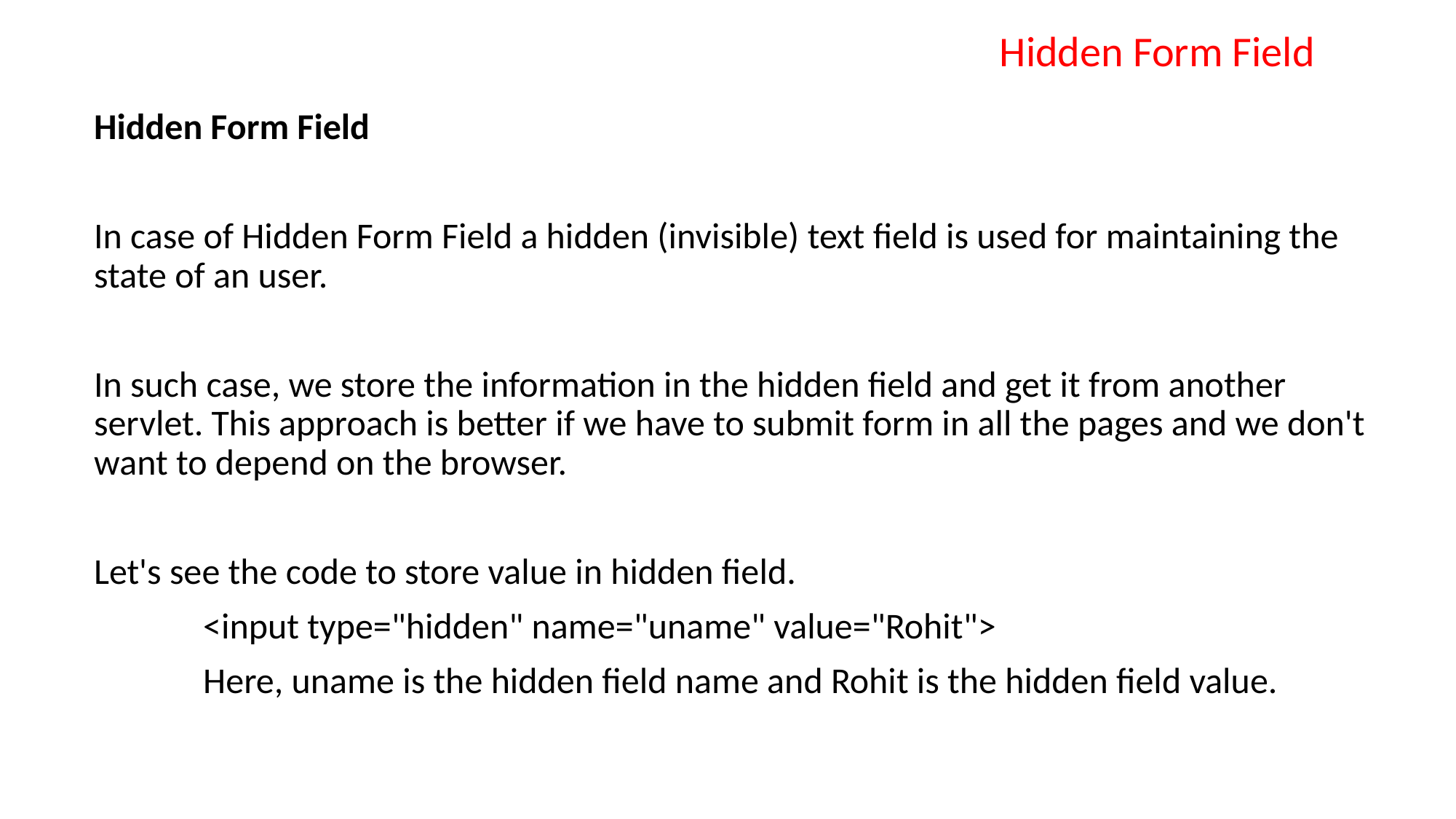

# Hidden Form Field
Hidden Form Field

In case of Hidden Form Field a hidden (invisible) text field is used for maintaining the state of an user.

In such case, we store the information in the hidden field and get it from another servlet. This approach is better if we have to submit form in all the pages and we don't want to depend on the browser.

Let's see the code to store value in hidden field.
	<input type="hidden" name="uname" value="Rohit">
	Here, uname is the hidden field name and Rohit is the hidden field value.